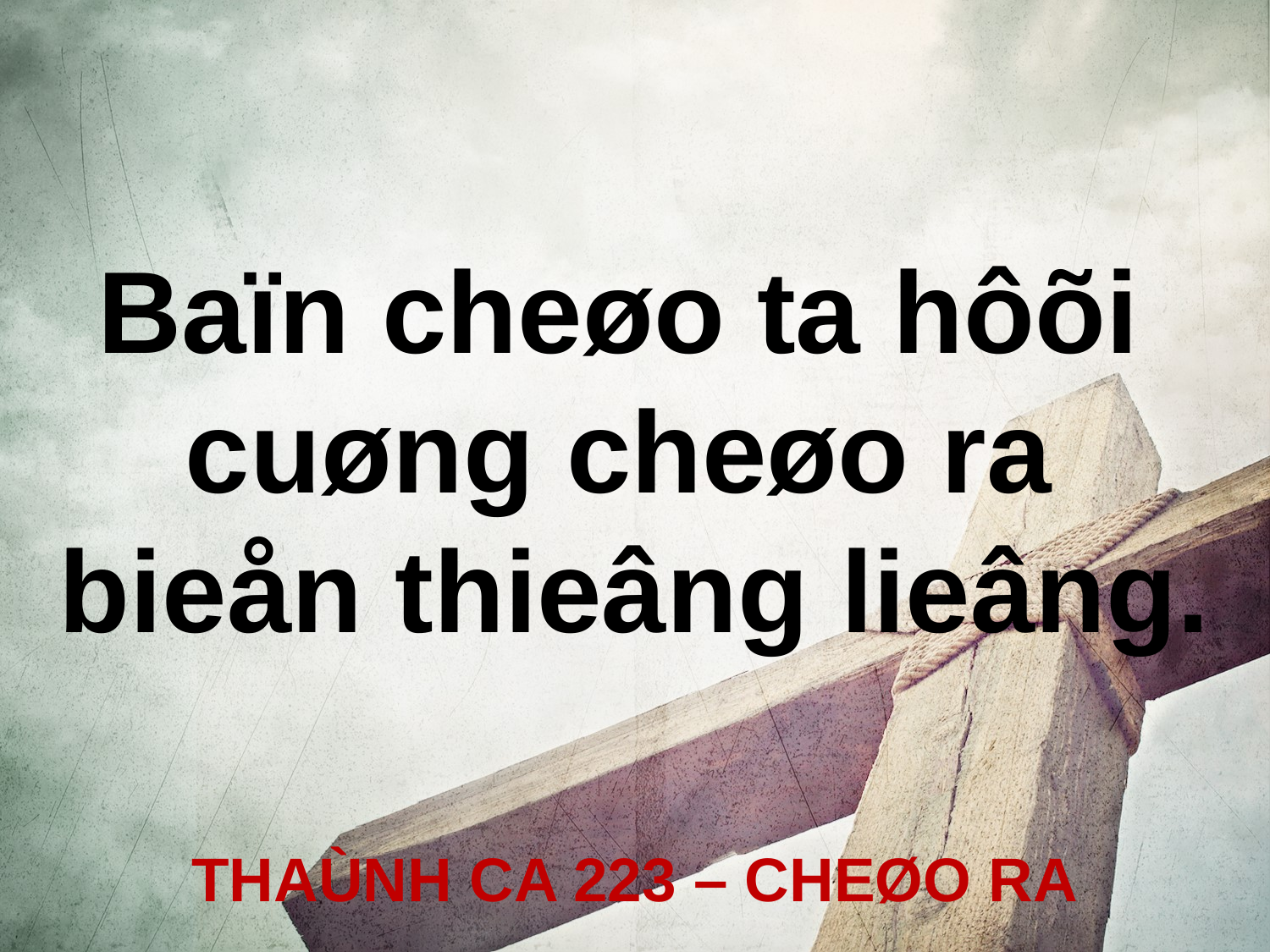

Baïn cheøo ta hôõi
cuøng cheøo ra
bieån thieâng lieâng.
THAÙNH CA 223 – CHEØO RA